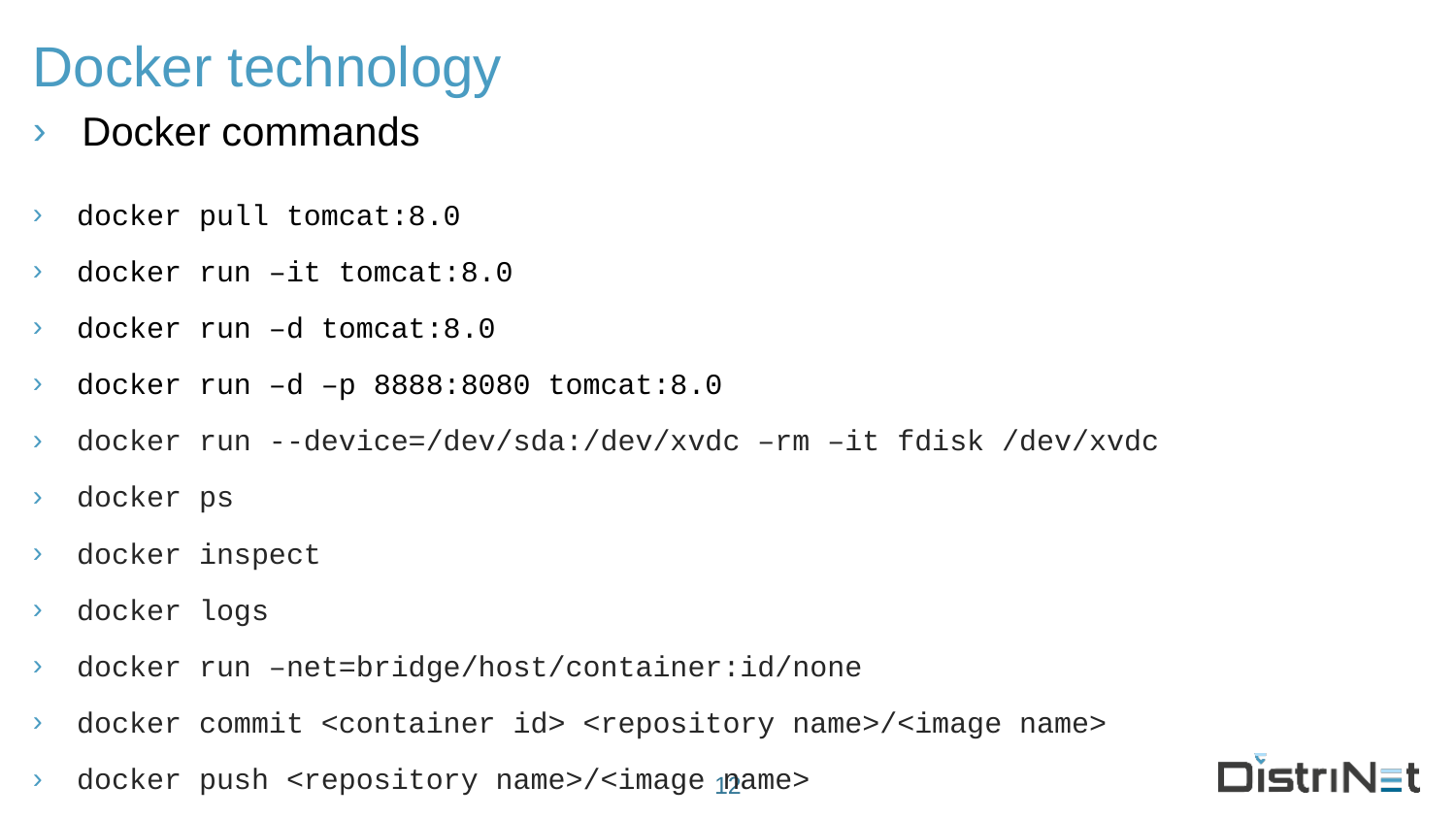

# Docker technology
Docker commands
docker pull tomcat:8.0
docker run –it tomcat:8.0
docker run –d tomcat:8.0
docker run –d –p 8888:8080 tomcat:8.0
docker run --device=/dev/sda:/dev/xvdc –rm –it fdisk /dev/xvdc
docker ps
docker inspect
docker logs
docker run –net=bridge/host/container:id/none
docker commit <container id> <repository name>/<image name>
docker push <repository name>/<image name>

12